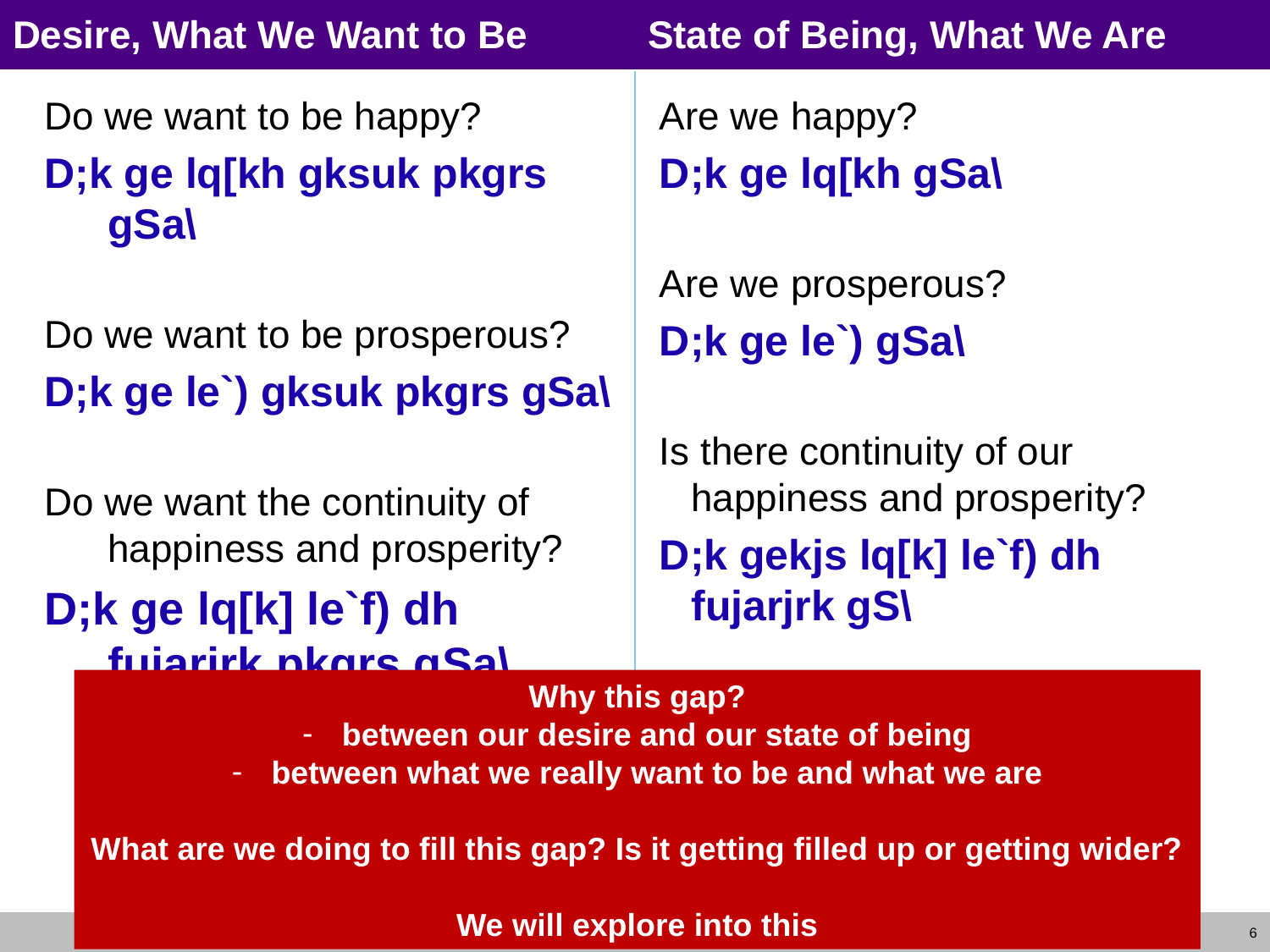

# Desire, What We Want to Be	State of Being, What We Are
Do we want to be happy?
D;k ge lq[kh gksuk pkgrs gSa\

Do we want to be prosperous?
D;k ge le`) gksuk pkgrs gSa\

Do we want the continuity of happiness and prosperity?
D;k ge lq[k] le`f) dh fujarjrk pkgrs gSa\
Are we happy?
D;k ge lq[kh gSa\

Are we prosperous?
D;k ge le`) gSa\

Is there continuity of our happiness and prosperity?
D;k gekjs lq[k] le`f) dh fujarjrk gS\

Why this gap?
between our desire and our state of being
between what we really want to be and what we are

What are we doing to fill this gap? Is it getting filled up or getting wider?

We will explore into this